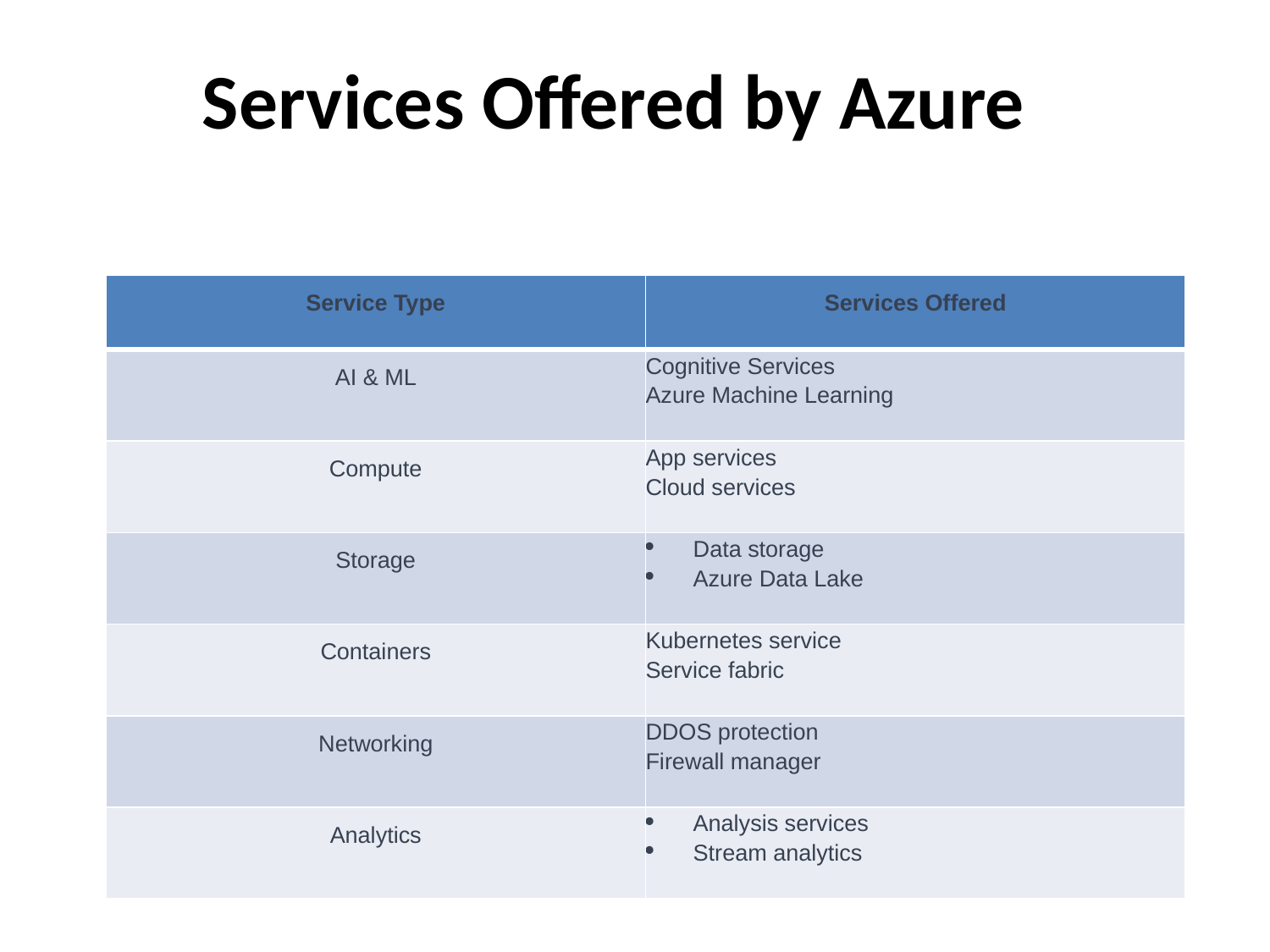

# Services Offered by Azure

| Service Type | Services Offered |
| --- | --- |
| AI & ML | Cognitive Services Azure Machine Learning |
| Compute | App services Cloud services |
| Storage | Data storage Azure Data Lake |
| Containers | Kubernetes service Service fabric |
| Networking | DDOS protection Firewall manager |
| Analytics | Analysis services Stream analytics |